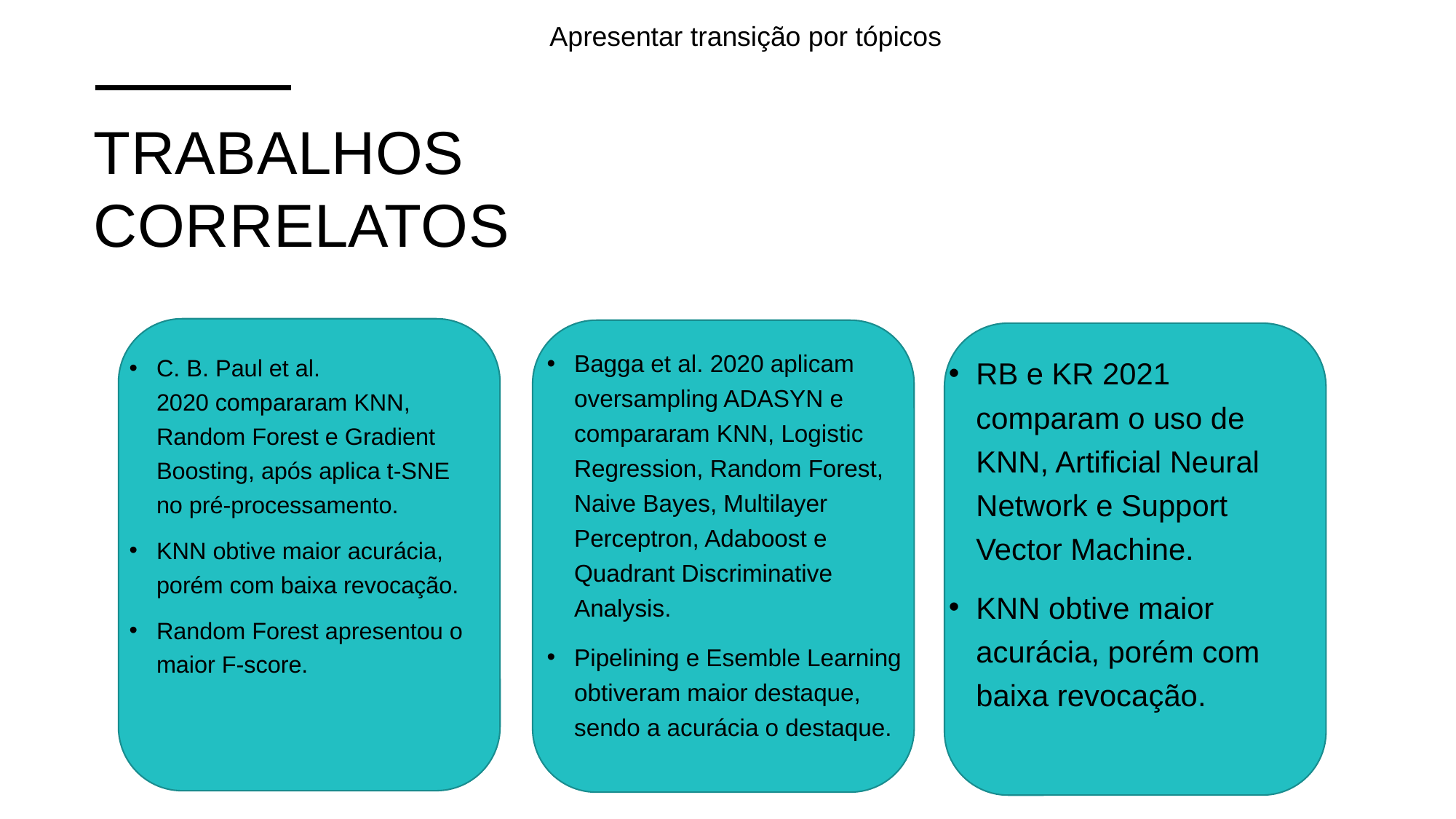

Apresentar transição por tópicos
# Trabalhos Correlatos

Bagga et al. 2020 aplicam oversampling ADASYN e compararam KNN, Logistic Regression, Random Forest, Naive Bayes, Multilayer Perceptron, Adaboost e Quadrant Discriminative Analysis.
Pipelining e Esemble Learning obtiveram maior destaque, sendo a acurácia o destaque.
RB e KR 2021 comparam o uso de KNN, Artificial Neural Network e Support Vector Machine.
KNN obtive maior acurácia, porém com baixa revocação.
C. B. Paul et al. 2020 compararam KNN, Random Forest e Gradient Boosting, após aplica t-SNE no pré-processamento.
KNN obtive maior acurácia, porém com baixa revocação.
Random Forest apresentou o maior F-score.